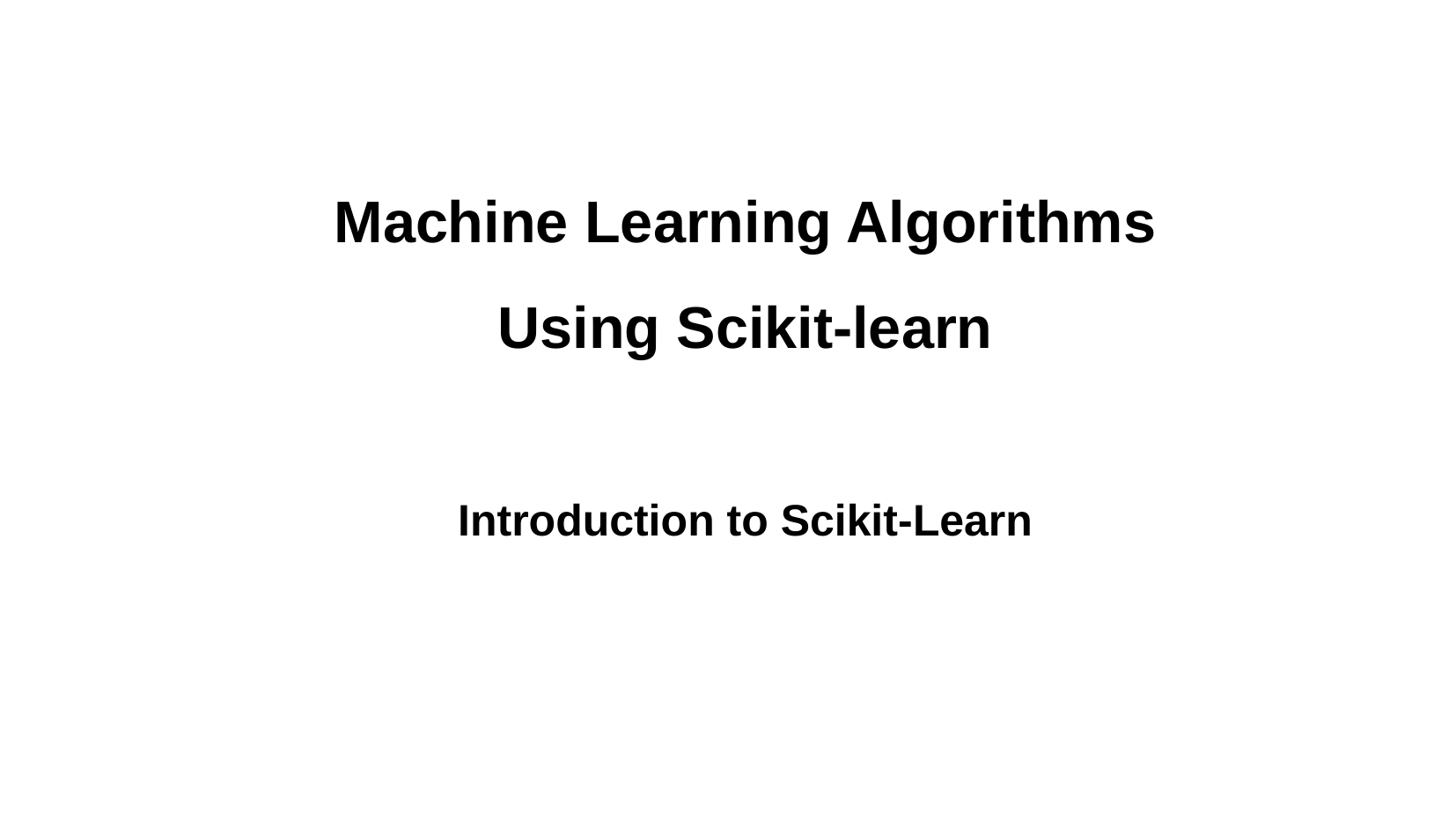

Machine Learning Algorithms Using Scikit-learn

Introduction to Scikit-Learn